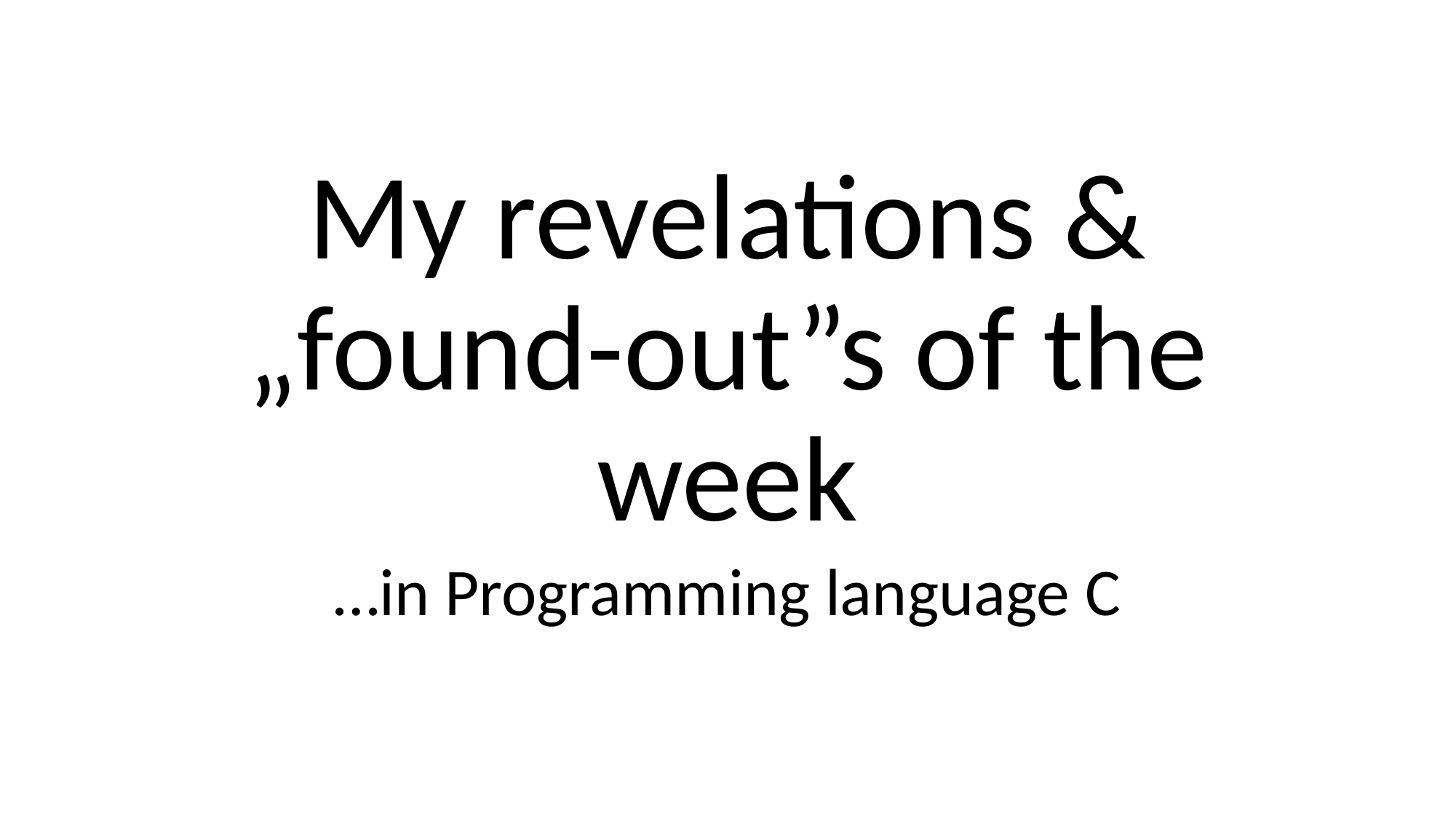

# My revelations & „found-out”s of the week
…in Programming language C